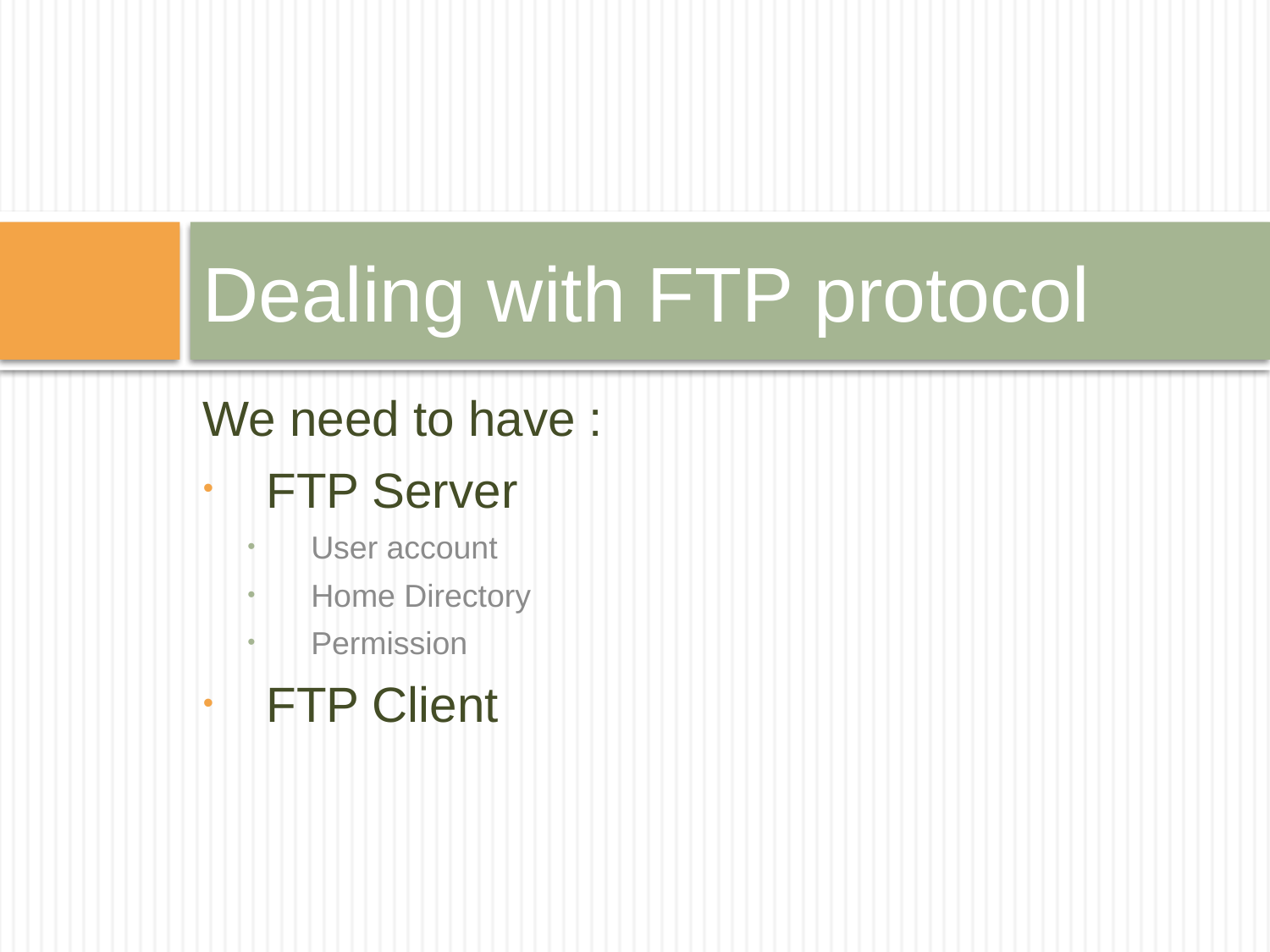

# Dealing with FTP protocol
We need to have :
FTP Server
User account
Home Directory
Permission
FTP Client